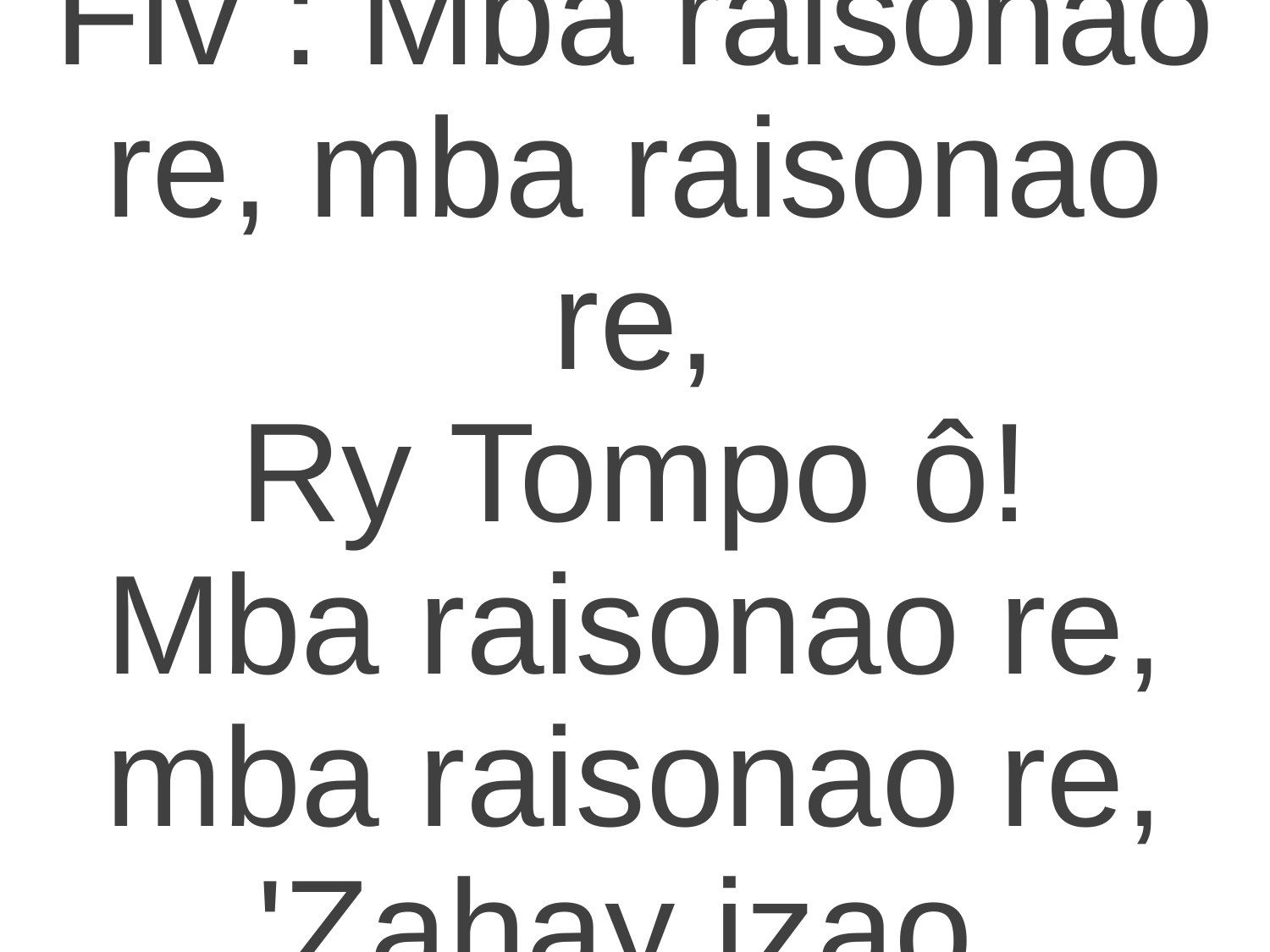

Fiv : Mba raisonao re, mba raisonao re,
Ry Tompo ô!
Mba raisonao re, mba raisonao re,
'Zahay izao.